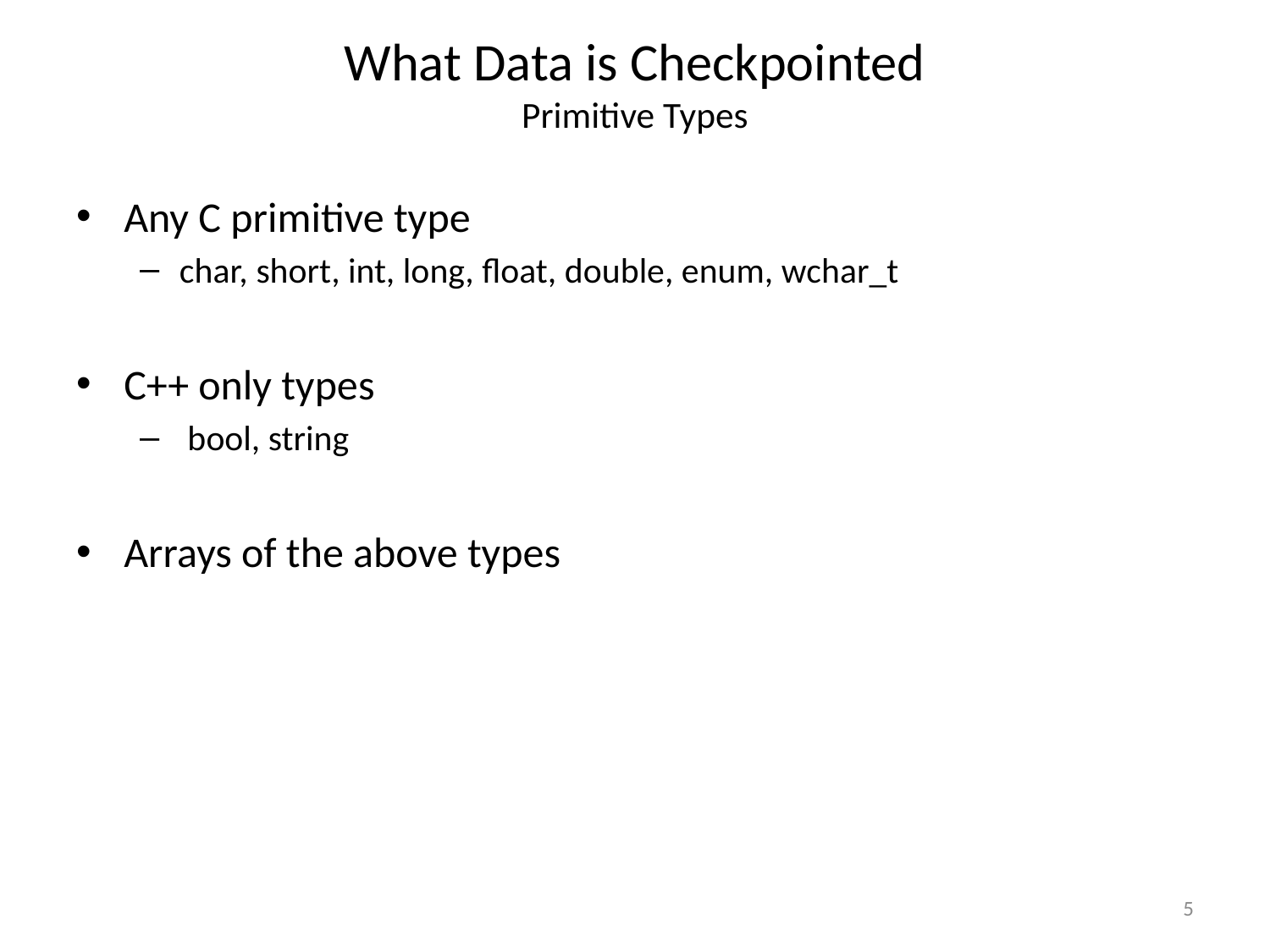

# What Data is Checkpointed Primitive Types
Any C primitive type
char, short, int, long, float, double, enum, wchar_t

C++ only types
 bool, string

Arrays of the above types

5